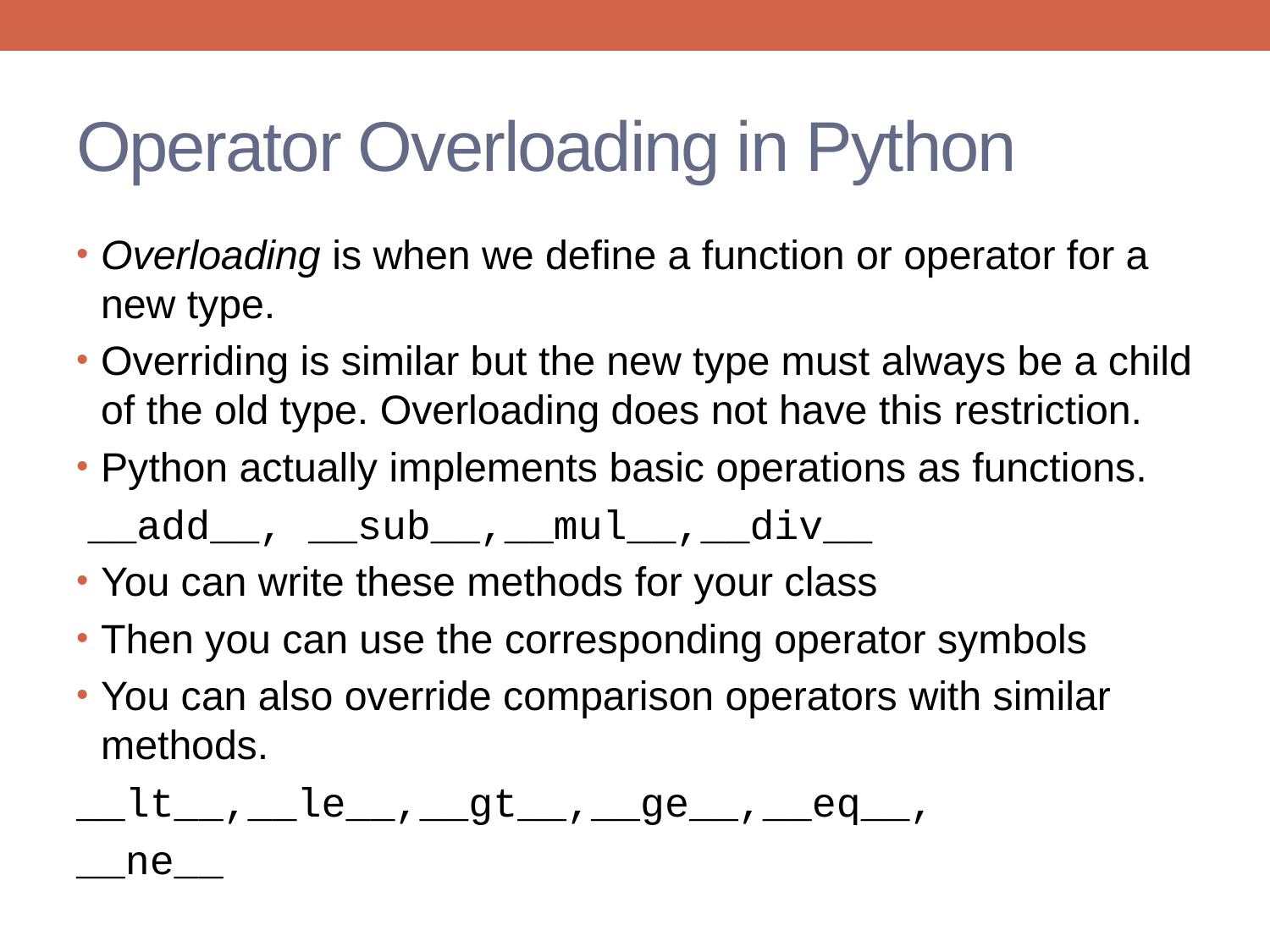

# Operator Overloading in Python
Overloading is when we define a function or operator for a new type.
Overriding is similar but the new type must always be a child of the old type. Overloading does not have this restriction.
Python actually implements basic operations as functions.
 __add__, __sub__,__mul__,__div__
You can write these methods for your class
Then you can use the corresponding operator symbols
You can also override comparison operators with similar methods.
__lt__,__le__,__gt__,__ge__,__eq__,
__ne__